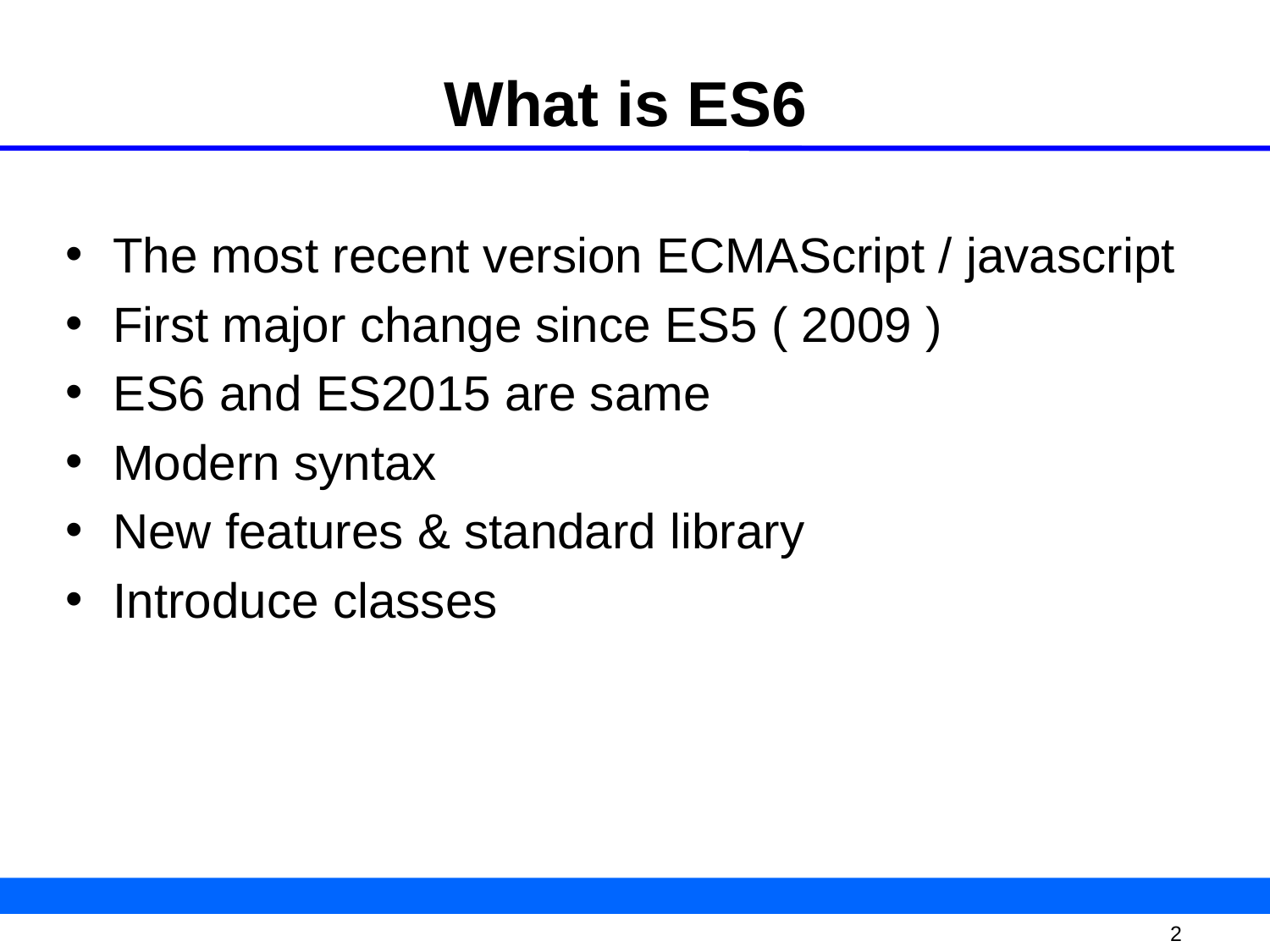

# What is ES6
The most recent version ECMAScript / javascript
First major change since ES5 ( 2009 )
ES6 and ES2015 are same
Modern syntax
New features & standard library
Introduce classes